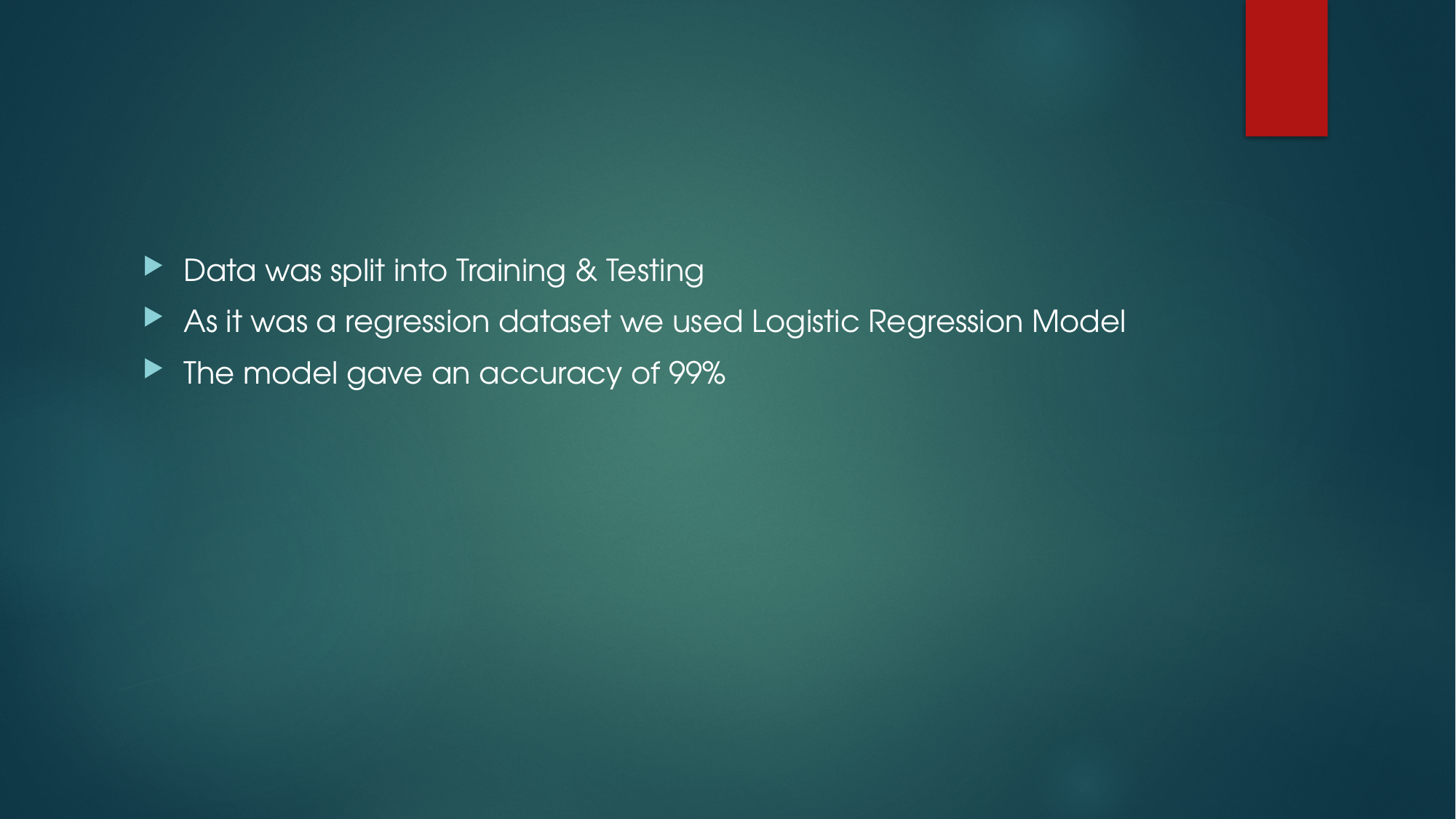

#
Data was split into Training & Testing
As it was a regression dataset we used Logistic Regression Model
The model gave an accuracy of 99%